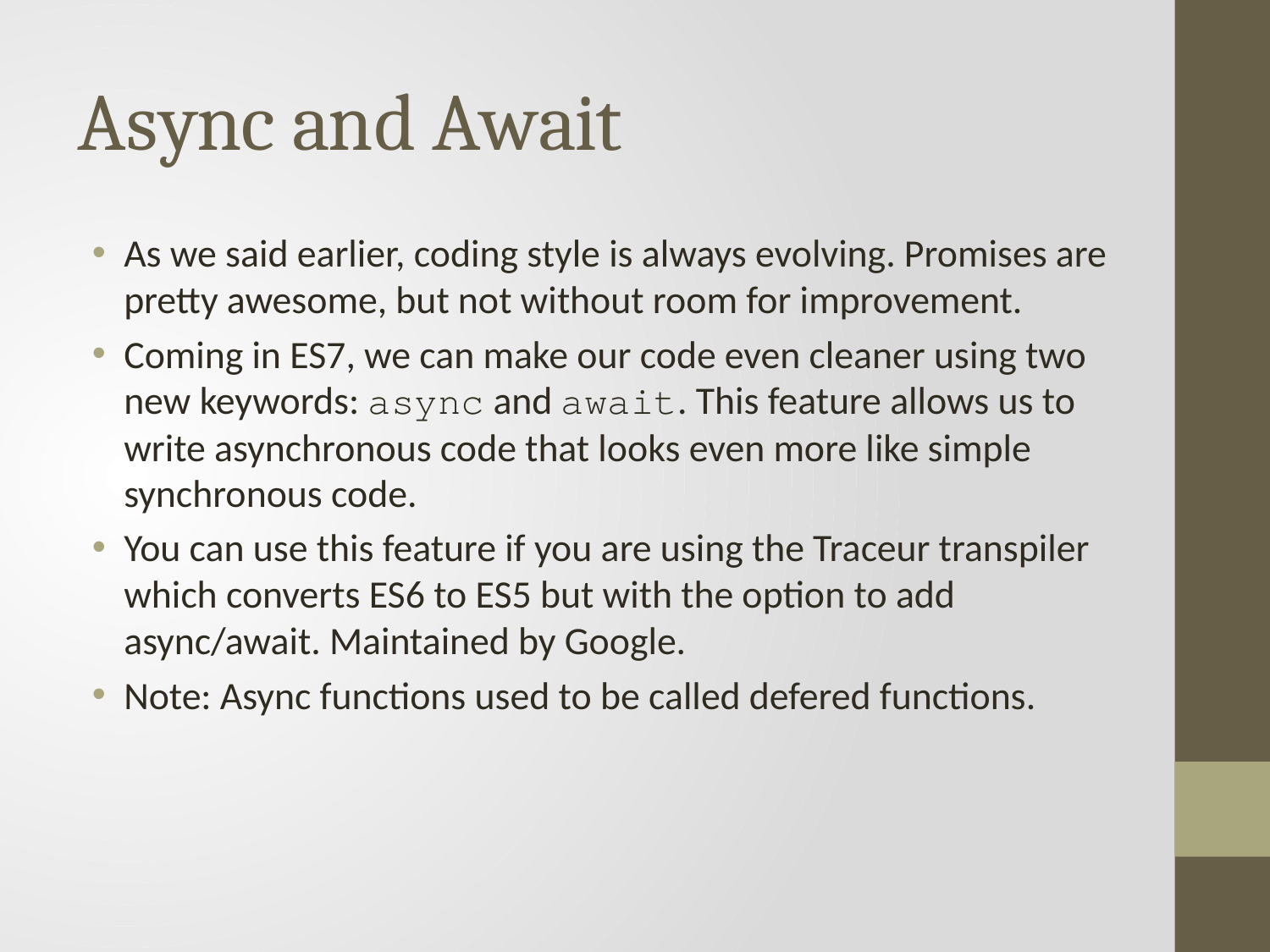

# Async and Await
As we said earlier, coding style is always evolving. Promises are pretty awesome, but not without room for improvement.
Coming in ES7, we can make our code even cleaner using two new keywords: async and await. This feature allows us to write asynchronous code that looks even more like simple synchronous code.
You can use this feature if you are using the Traceur transpiler which converts ES6 to ES5 but with the option to add async/await. Maintained by Google.
Note: Async functions used to be called defered functions.